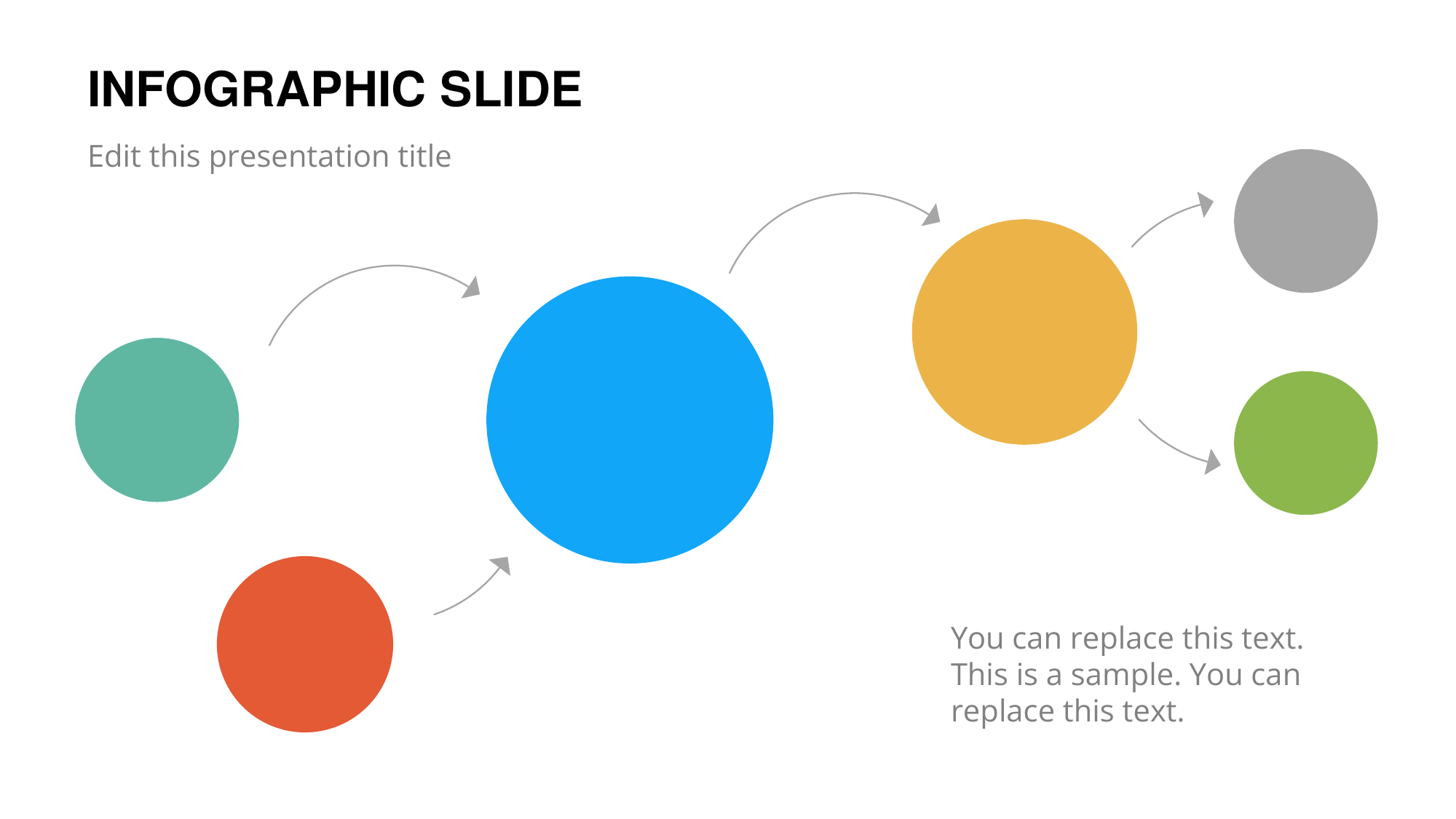

# INFOGRAPHIC SLIDE
Edit this presentation title

You can replace this text. This is a sample. You can replace this text.